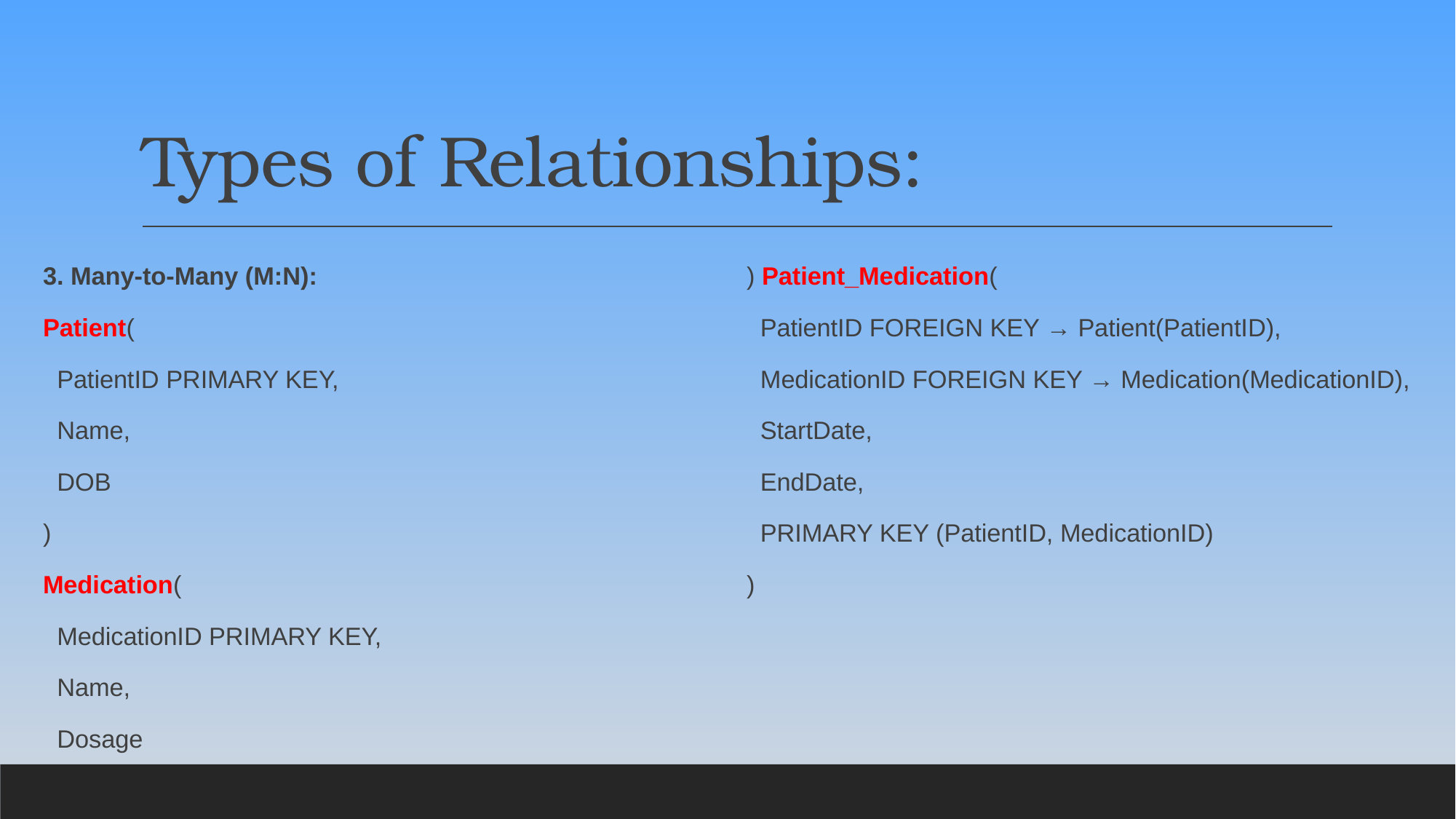

# Types of Relationships:
3. Many-to-Many (M:N):
Patient(
  PatientID PRIMARY KEY,
  Name,
  DOB
)
Medication(
  MedicationID PRIMARY KEY,
  Name,
  Dosage
) Patient_Medication(
  PatientID FOREIGN KEY → Patient(PatientID),
  MedicationID FOREIGN KEY → Medication(MedicationID),
  StartDate,
  EndDate,
  PRIMARY KEY (PatientID, MedicationID)
)